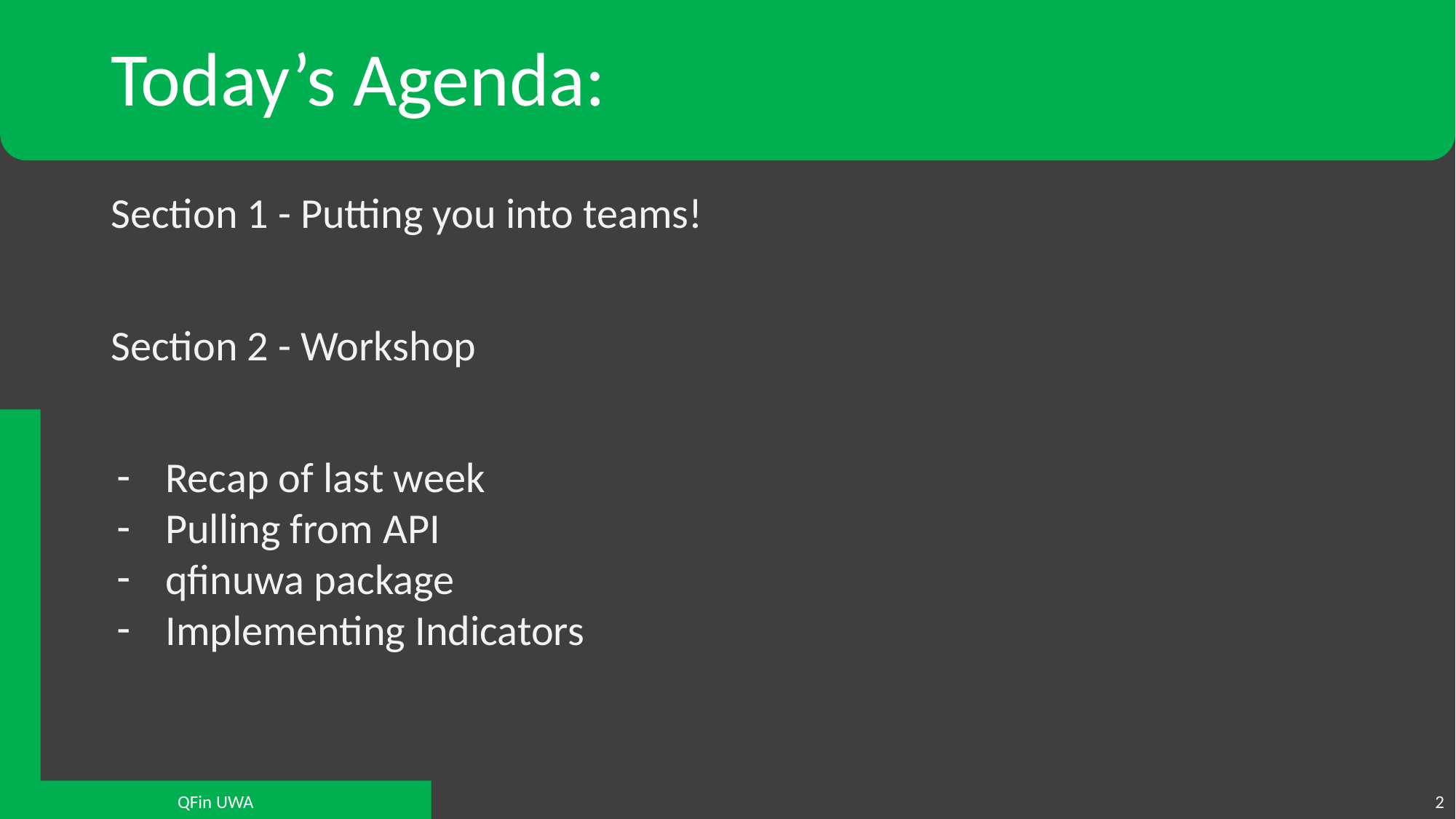

# Today’s Agenda:
Section 1 - Putting you into teams!

Section 2 - Workshop

Recap of last week
Pulling from API
qfinuwa package
Implementing Indicators